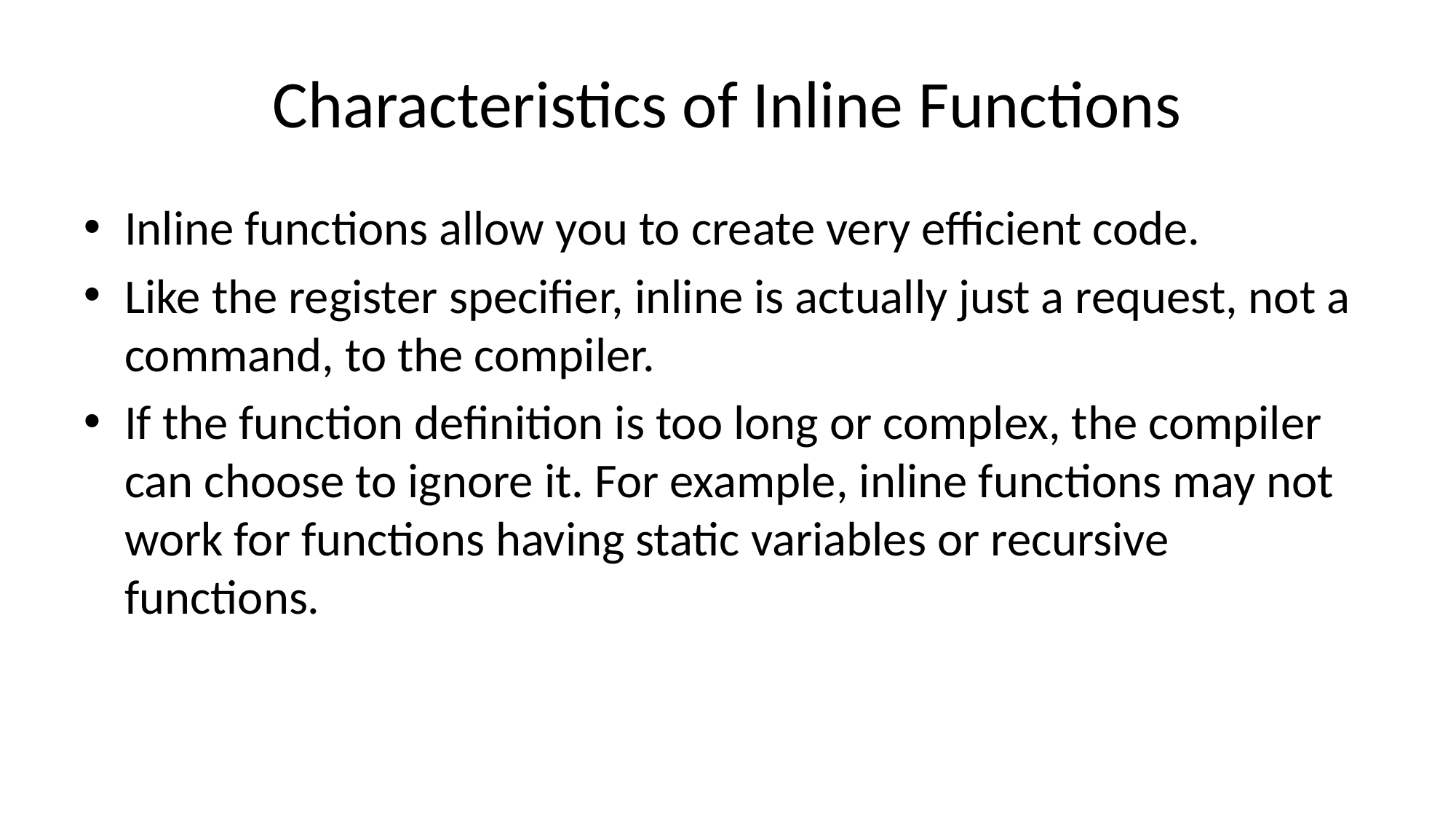

# Characteristics of Inline Functions
Inline functions allow you to create very efficient code.
Like the register specifier, inline is actually just a request, not a command, to the compiler.
If the function definition is too long or complex, the compiler can choose to ignore it. For example, inline functions may not work for functions having static variables or recursive functions.